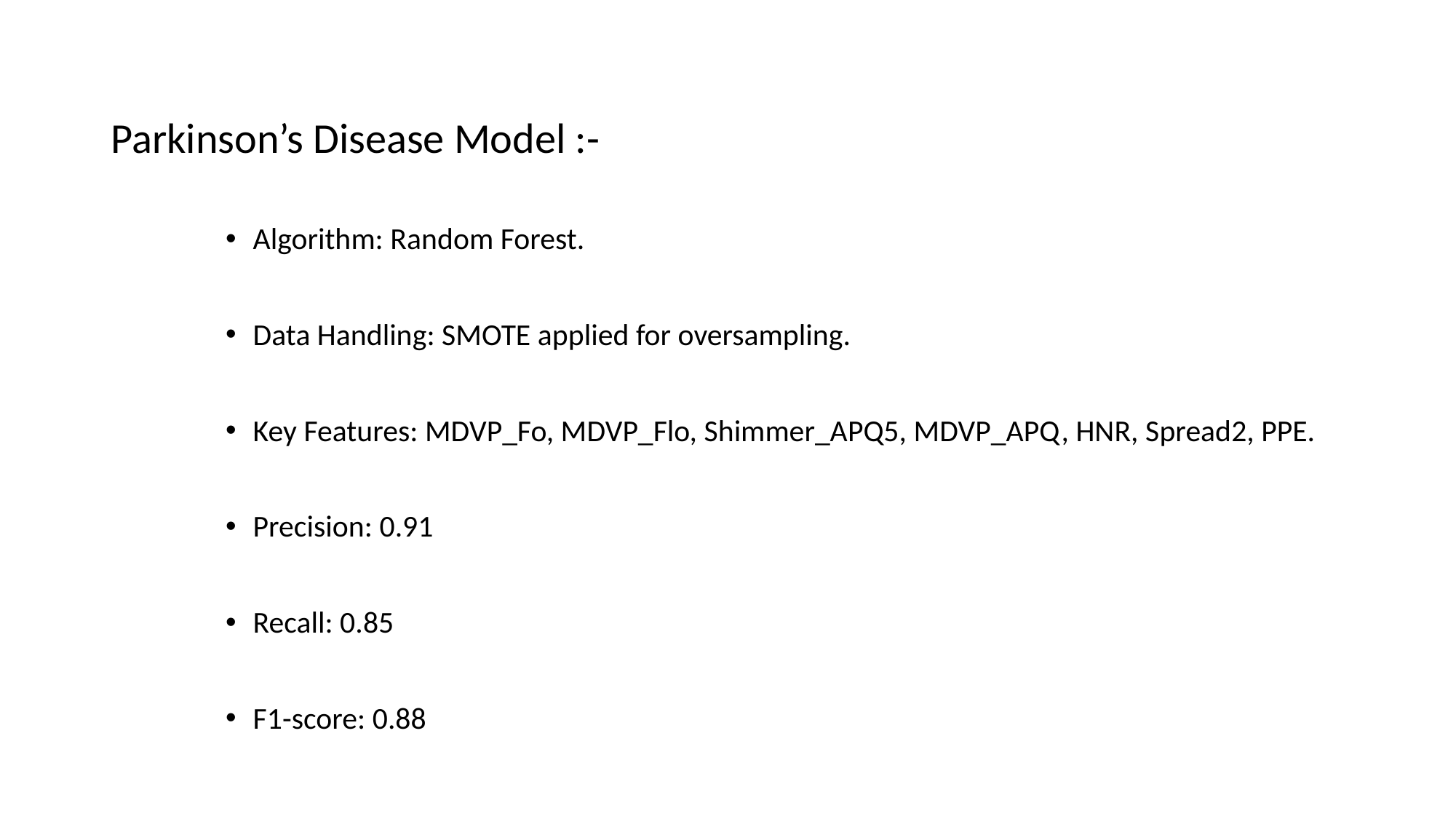

# Parkinson’s Disease Model :-
Algorithm: Random Forest.

Data Handling: SMOTE applied for oversampling.

Key Features: MDVP_Fo, MDVP_Flo, Shimmer_APQ5, MDVP_APQ, HNR, Spread2, PPE.

Precision: 0.91

Recall: 0.85

F1-score: 0.88